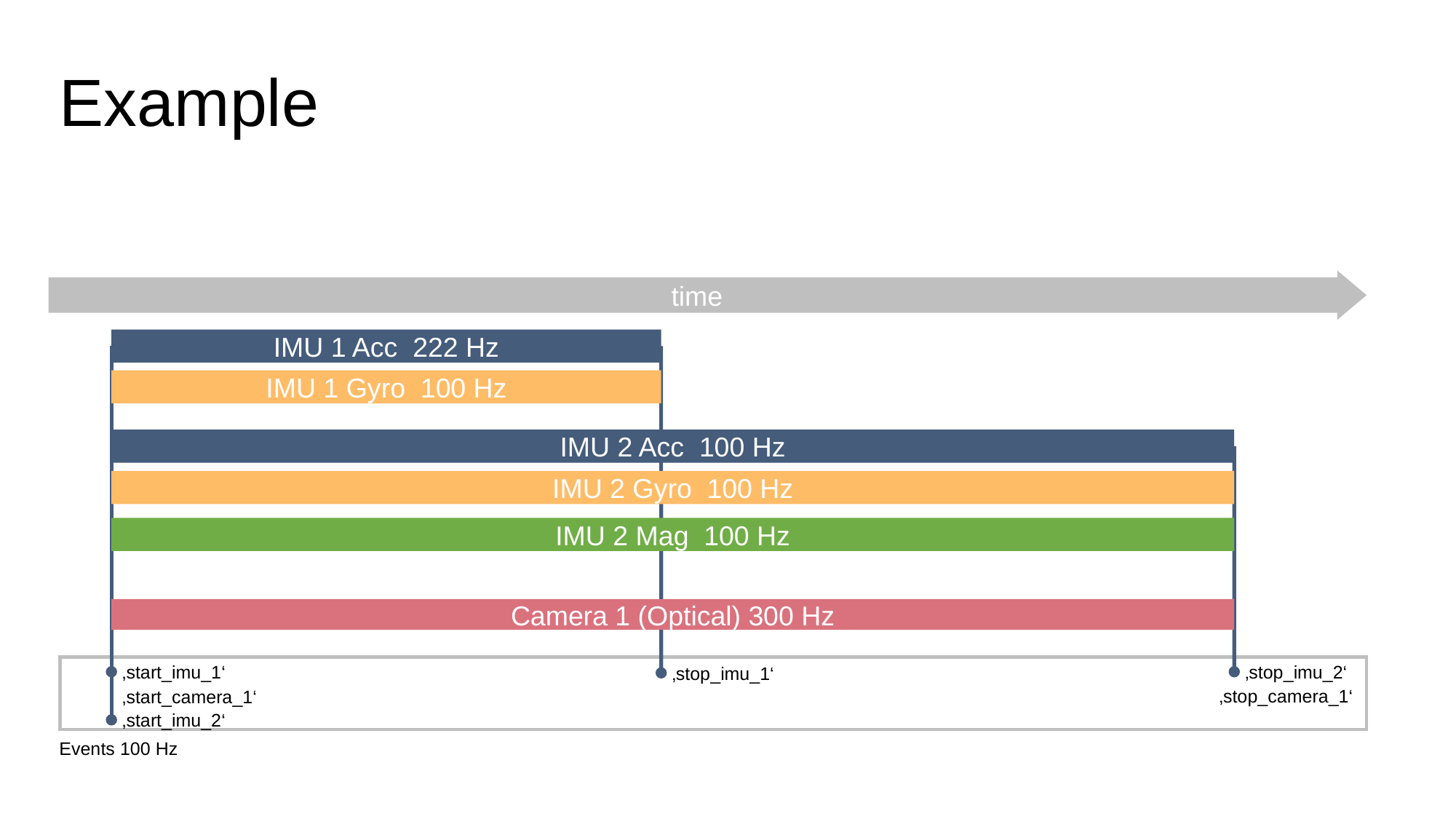

# Example
time
IMU 1 Acc  222 Hz
IMU 1 Gyro  100 Hz
IMU 2 Acc  100 Hz
IMU 2 Gyro  100 Hz
IMU 2 Mag  100 Hz
Camera 1 (Optical) 300 Hz

‚start_imu_1‘
‚stop_imu_2‘
‚stop_imu_1‘
‚stop_camera_1‘
‚start_camera_1‘
‚start_imu_2‘
Events 100 Hz